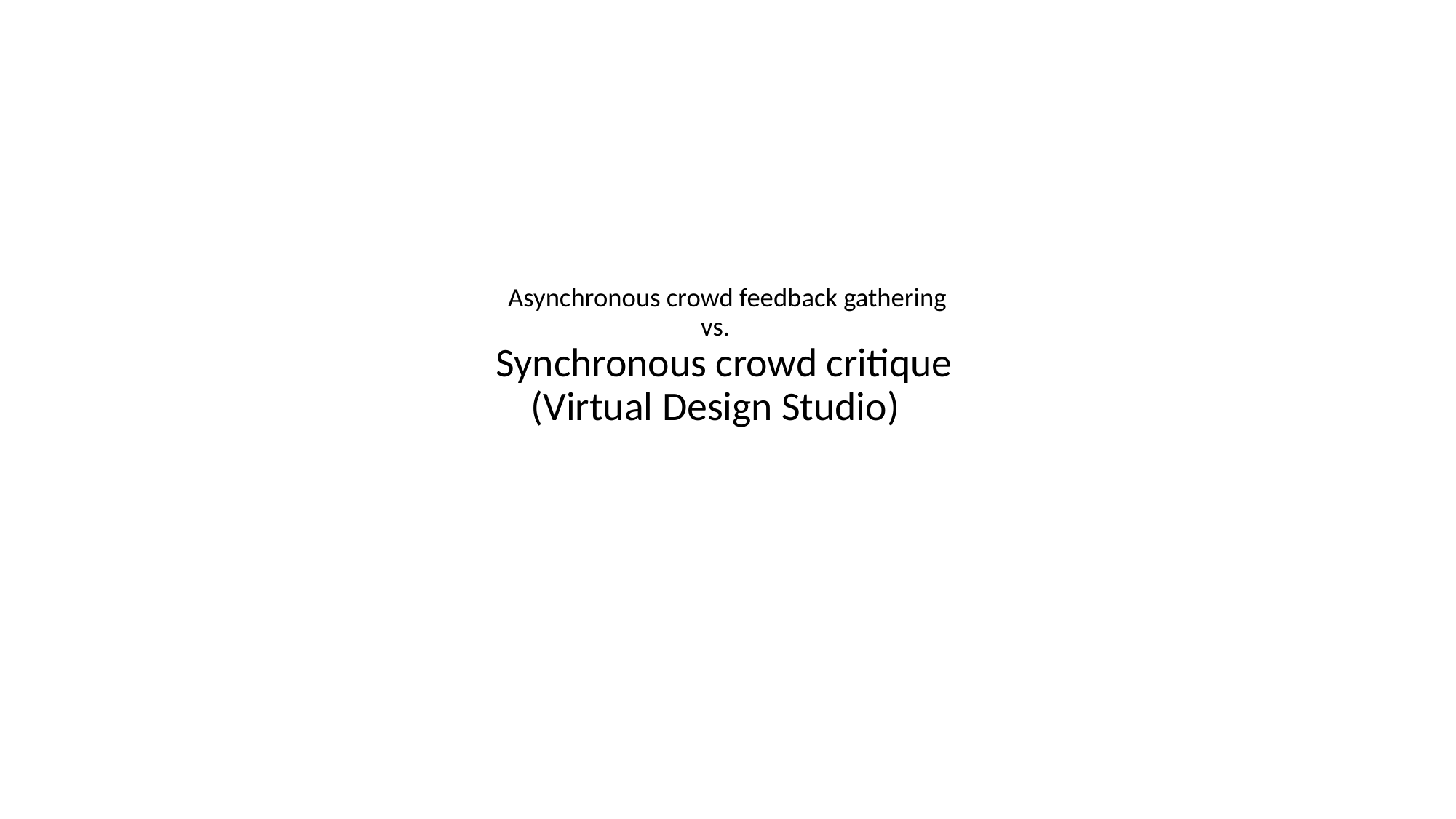

# Asynchronous crowd feedback gathering vs. Synchronous crowd critique (Virtual Design Studio)